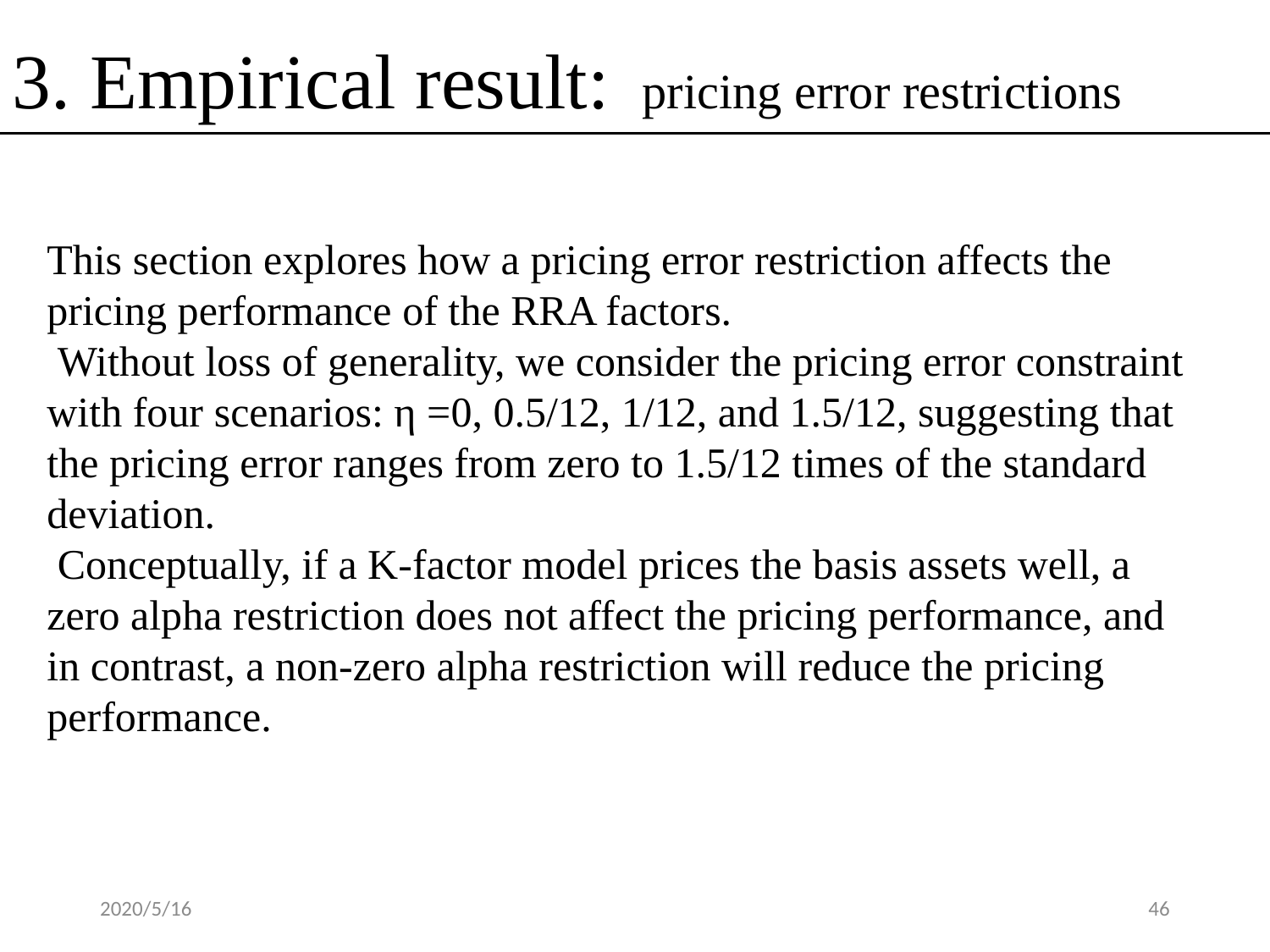

3. Empirical result:  pricing error restrictions
This section explores how a pricing error restriction affects the pricing performance of the RRA factors.
 Without loss of generality, we consider the pricing error constraint with four scenarios: η =0, 0.5/12, 1/12, and 1.5/12, suggesting that the pricing error ranges from zero to 1.5/12 times of the standard deviation.
 Conceptually, if a K-factor model prices the basis assets well, a zero alpha restriction does not affect the pricing performance, and in contrast, a non-zero alpha restriction will reduce the pricing performance.
2020/5/16
46